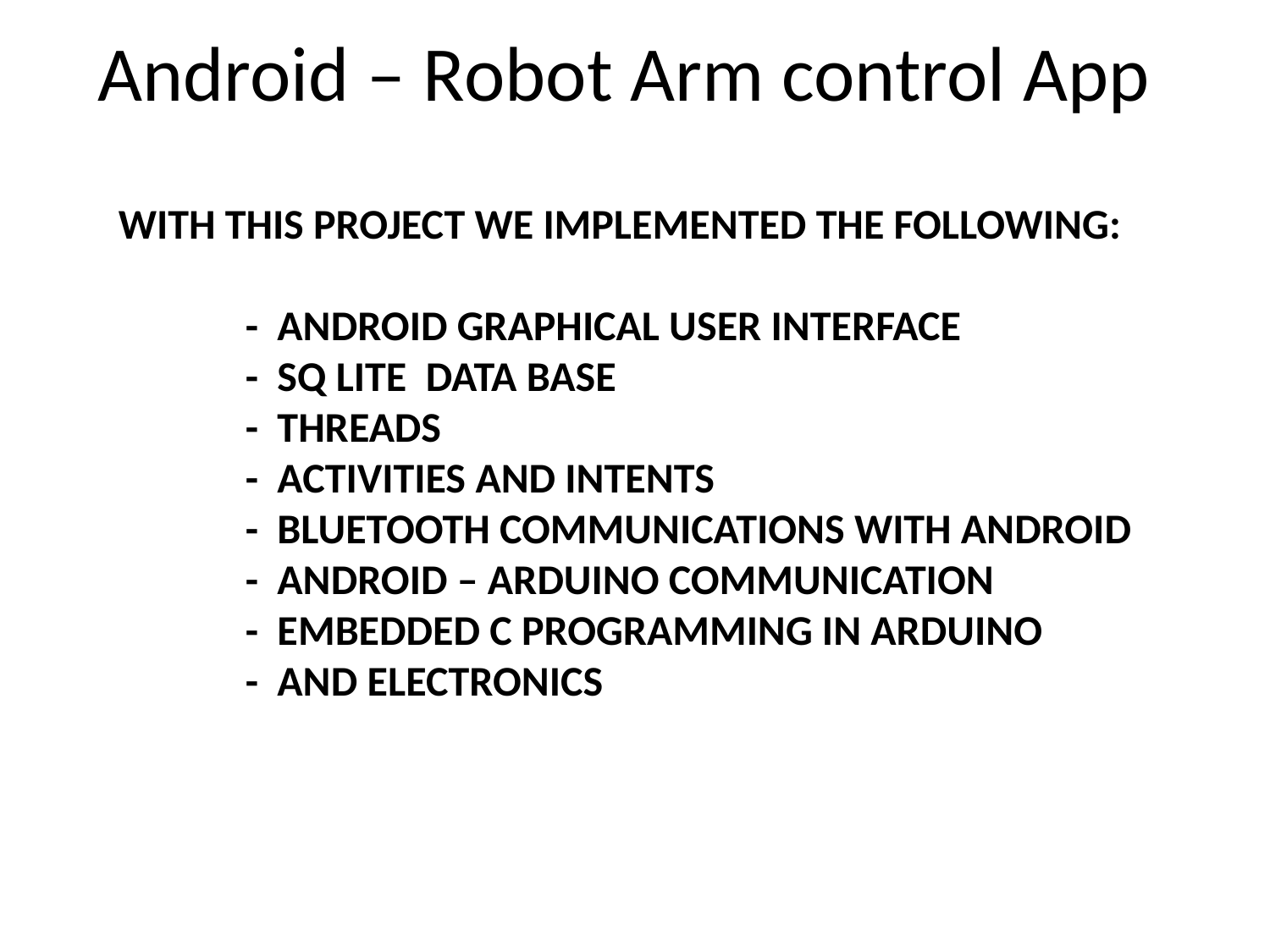

Android – Robot Arm control App
WITH THIS PROJECT WE IMPLEMENTED THE FOLLOWING:

	-  ANDROID GRAPHICAL USER INTERFACE
	-  SQ LITE  DATA BASE
	-  THREADS
	-  ACTIVITIES AND INTENTS
	-  BLUETOOTH COMMUNICATIONS WITH ANDROID
	-  ANDROID – ARDUINO COMMUNICATION
	-  EMBEDDED C PROGRAMMING IN ARDUINO
	-  AND ELECTRONICS